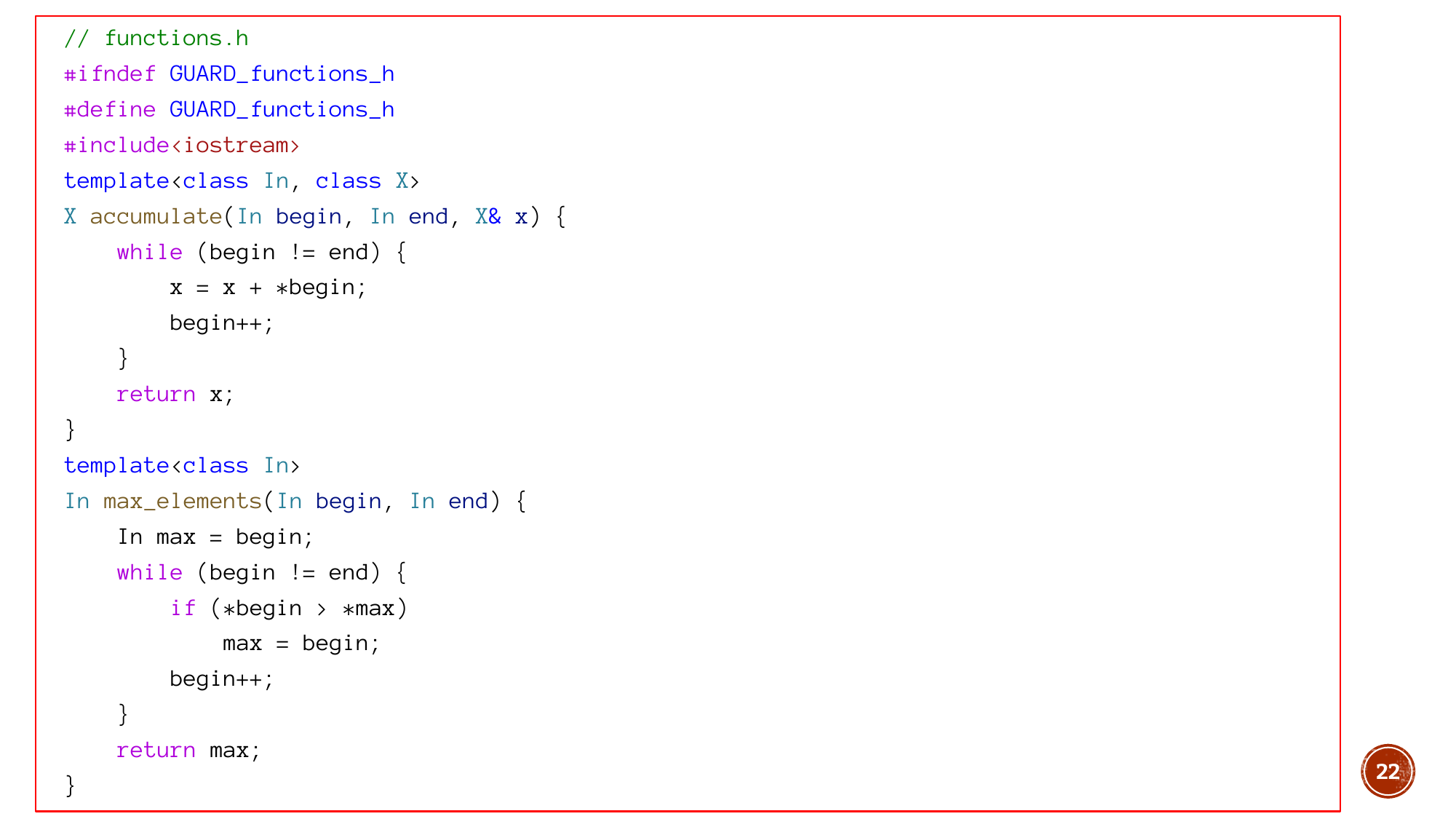

// functions.h
#ifndef GUARD_functions_h
#define GUARD_functions_h
#include<iostream>
template<class In, class X>
X accumulate(In begin, In end, X& x) {
    while (begin != end) {
        x = x + *begin;
        begin++;
    }
    return x;
}
template<class In>
In max_elements(In begin, In end) {
    In max = begin;
    while (begin != end) {
        if (*begin > *max)
            max = begin;
        begin++;
    }
    return max;
}

22